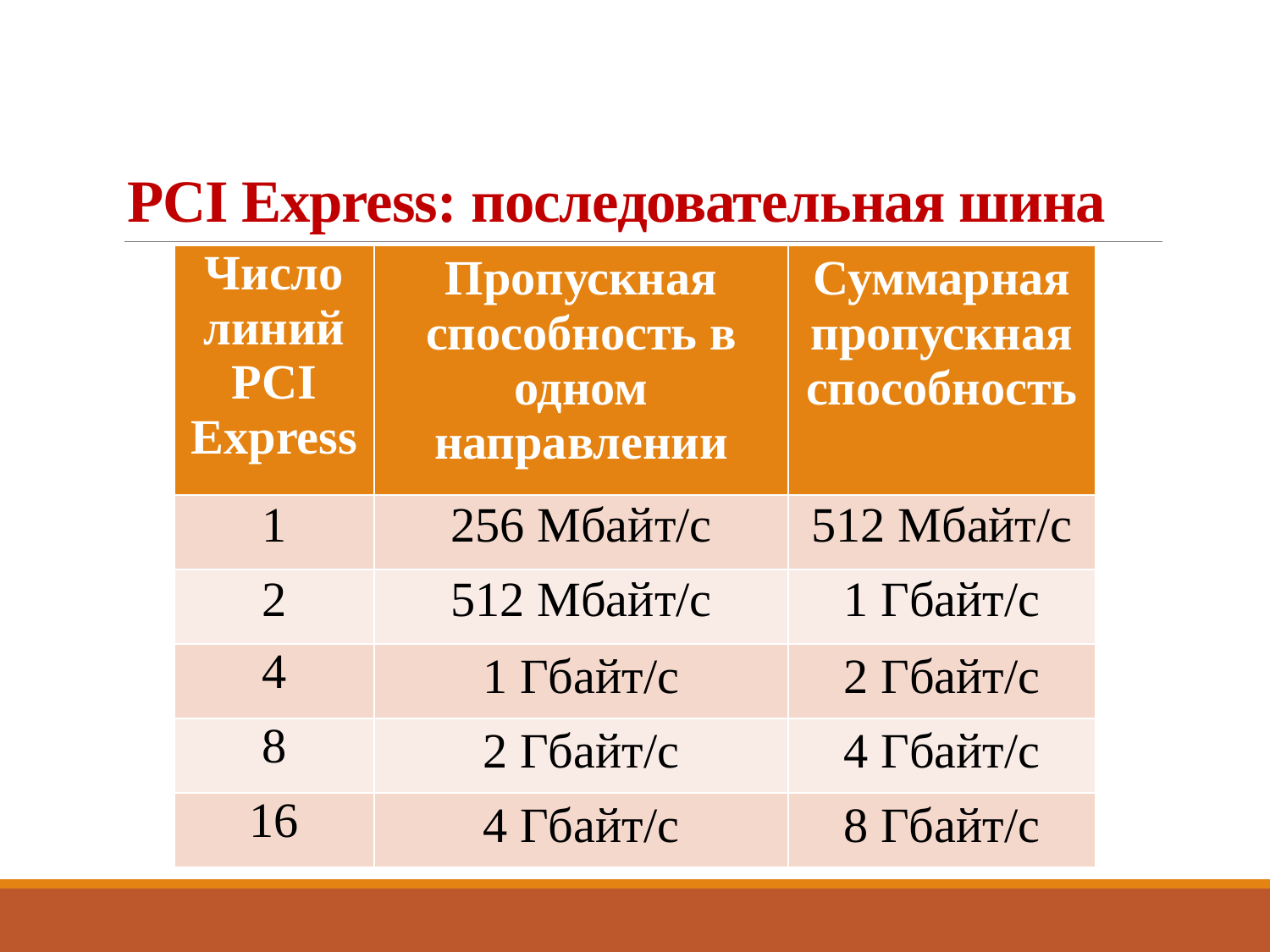

# PCI Express: последовательная шина
| Число линий PCI Express | Пропускная способность в одном направлении | Суммарная пропускная способность |
| --- | --- | --- |
| 1 | 256 Мбайт/с | 512 Мбайт/с |
| 2 | 512 Мбайт/с | 1 Гбайт/с |
| 4 | 1 Гбайт/с | 2 Гбайт/с |
| 8 | 2 Гбайт/с | 4 Гбайт/с |
| 16 | 4 Гбайт/с | 8 Гбайт/с |